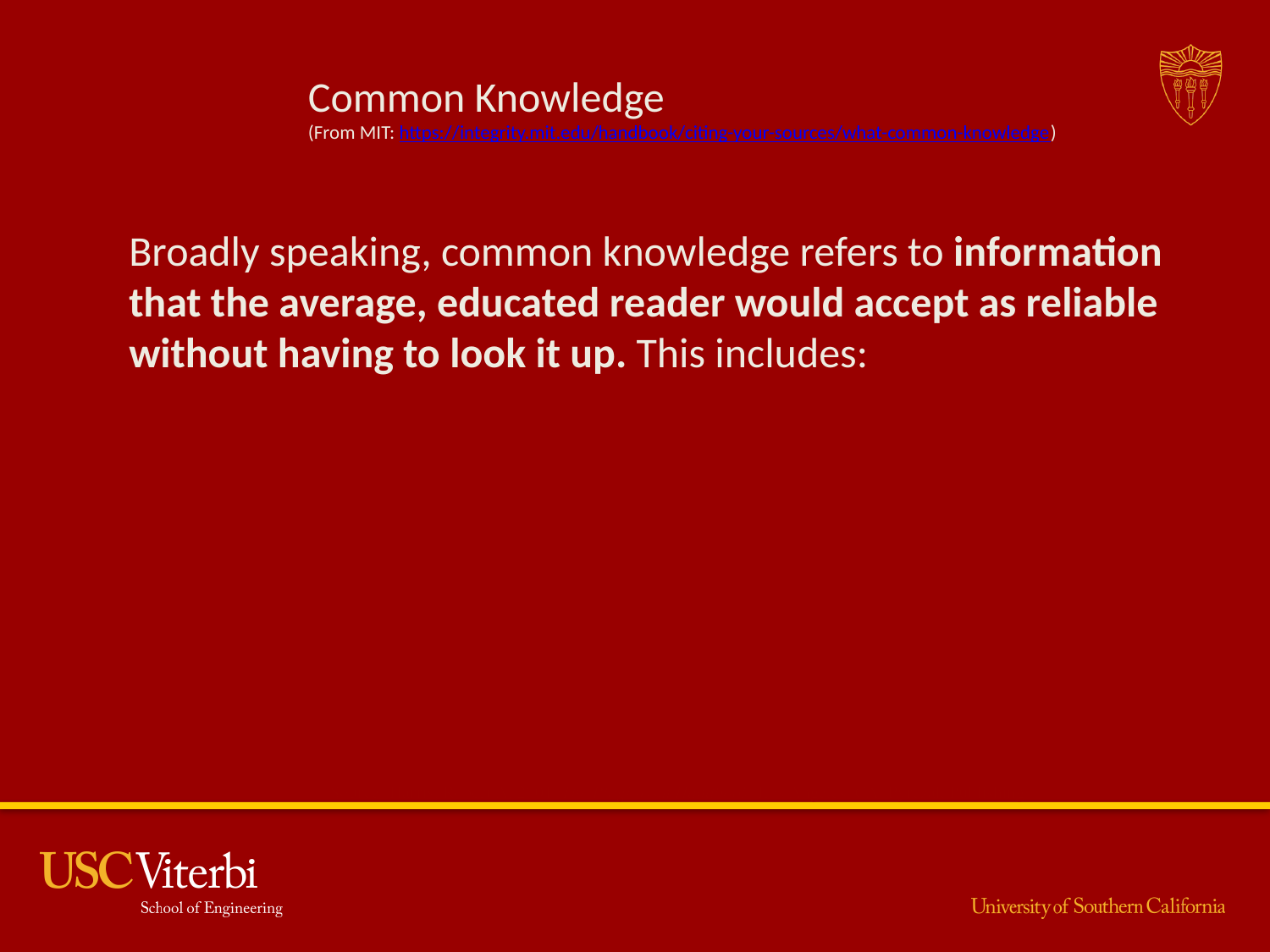

Common Knowledge
(From MIT: https://integrity.mit.edu/handbook/citing-your-sources/what-common-knowledge)

Broadly speaking, common knowledge refers to information that the average, educated reader would accept as reliable without having to look it up. This includes:

Source: Harris, Robert A. 2001. The Plagiarism Handbook. Los Angeles, CA: Pyrczak Publishing.